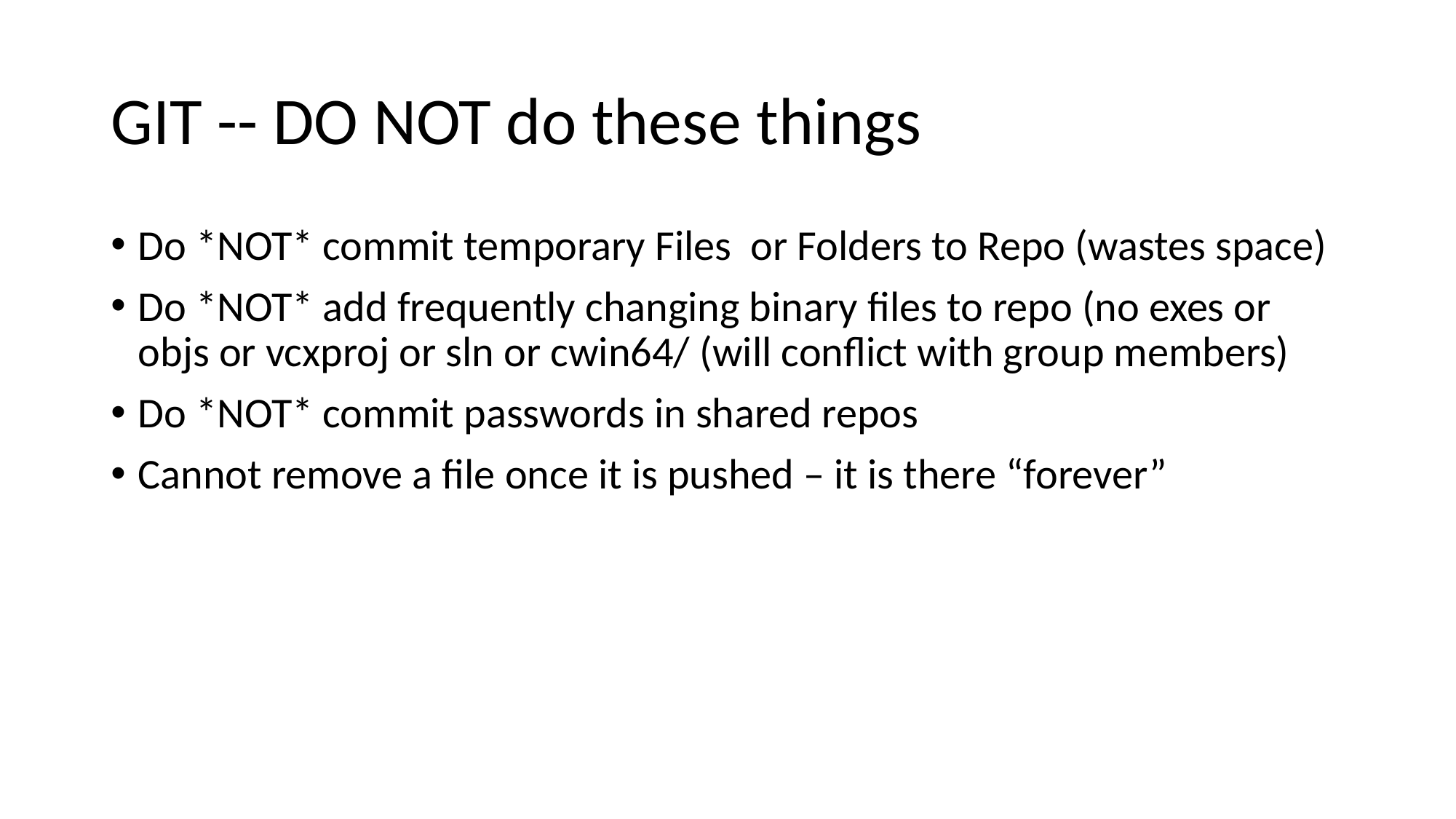

# GIT -- DO NOT do these things
Do *NOT* commit temporary Files  or Folders to Repo (wastes space)
Do *NOT* add frequently changing binary files to repo (no exes or objs or vcxproj or sln or cwin64/ (will conflict with group members)
Do *NOT* commit passwords in shared repos
Cannot remove a file once it is pushed – it is there “forever”